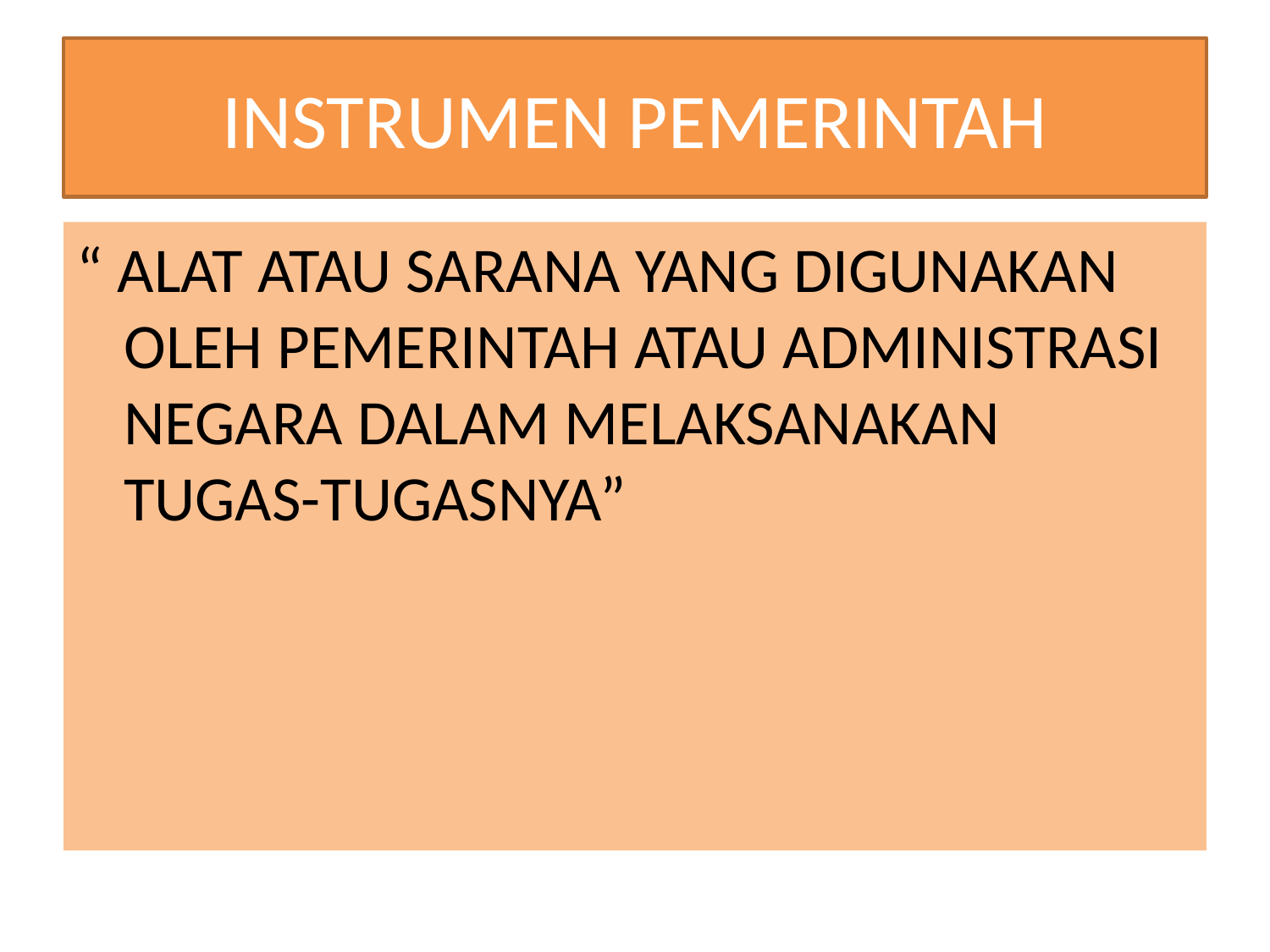

# INSTRUMEN PEMERINTAH
“ ALAT ATAU SARANA YANG DIGUNAKAN OLEH PEMERINTAH ATAU ADMINISTRASI NEGARA DALAM MELAKSANAKAN TUGAS-TUGASNYA”